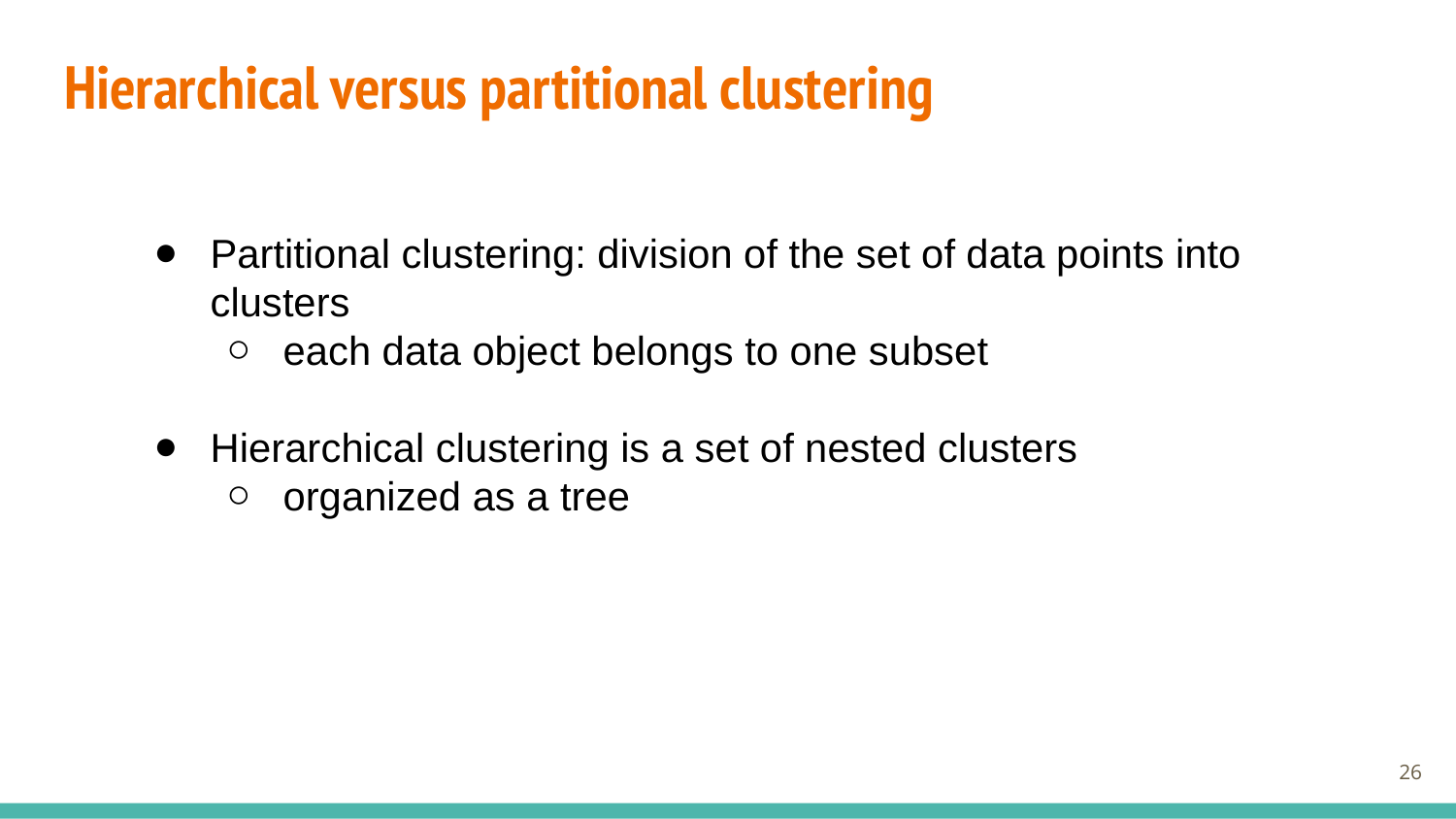

# Hierarchical versus partitional clustering
Partitional clustering: division of the set of data points into clusters
each data object belongs to one subset

Hierarchical clustering is a set of nested clusters
organized as a tree
26